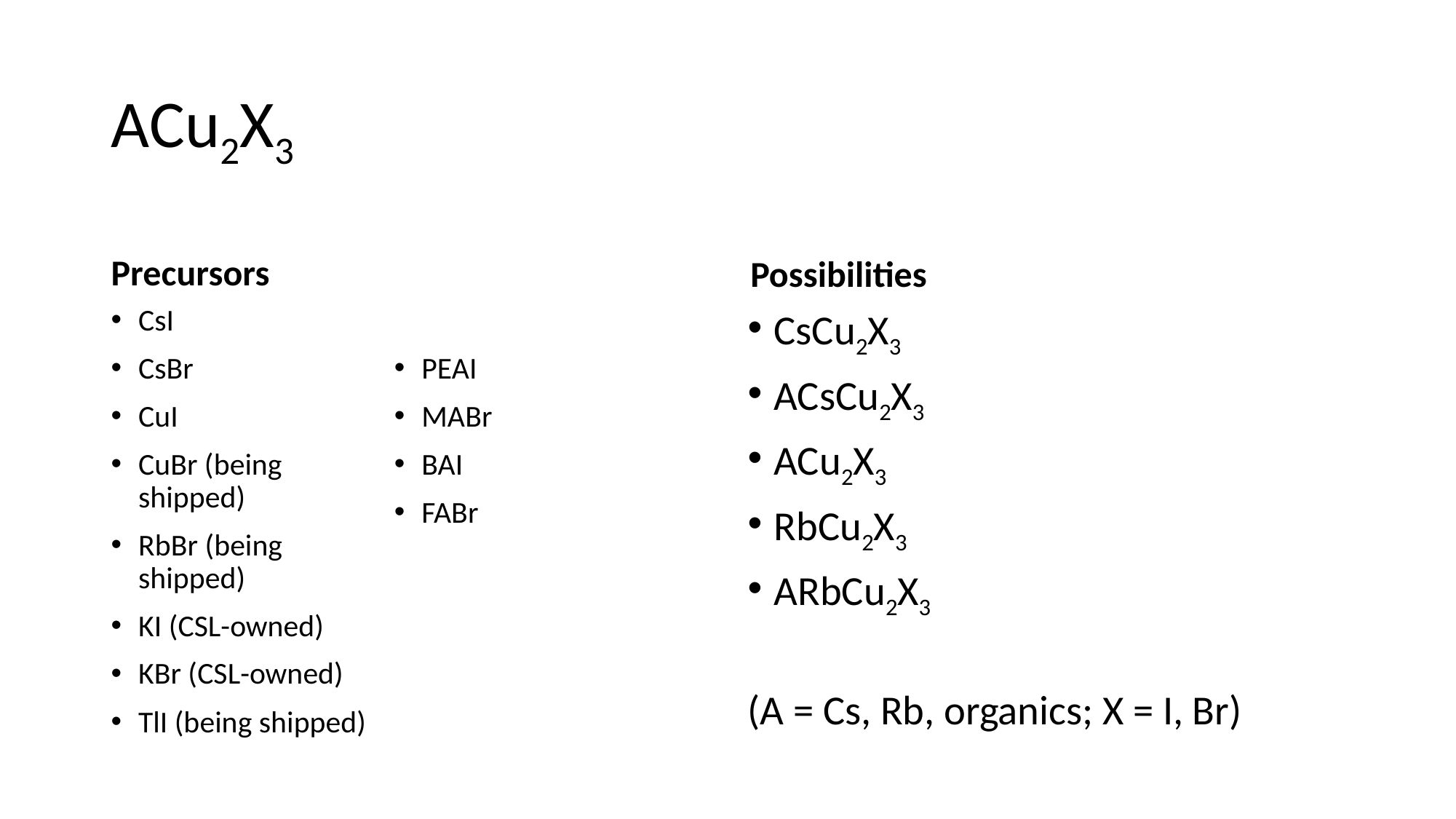

# ACu2X3
Precursors
Possibilities
CsI
CsBr
CuI
CuBr (being shipped)
RbBr (being shipped)
KI (CSL-owned)
KBr (CSL-owned)
TlI (being shipped)

PEAI
MABr
BAI
FABr
CsCu2X3
ACsCu2X3
ACu2X3
RbCu2X3
ARbCu2X3

(A = Cs, Rb, organics; X = I, Br)